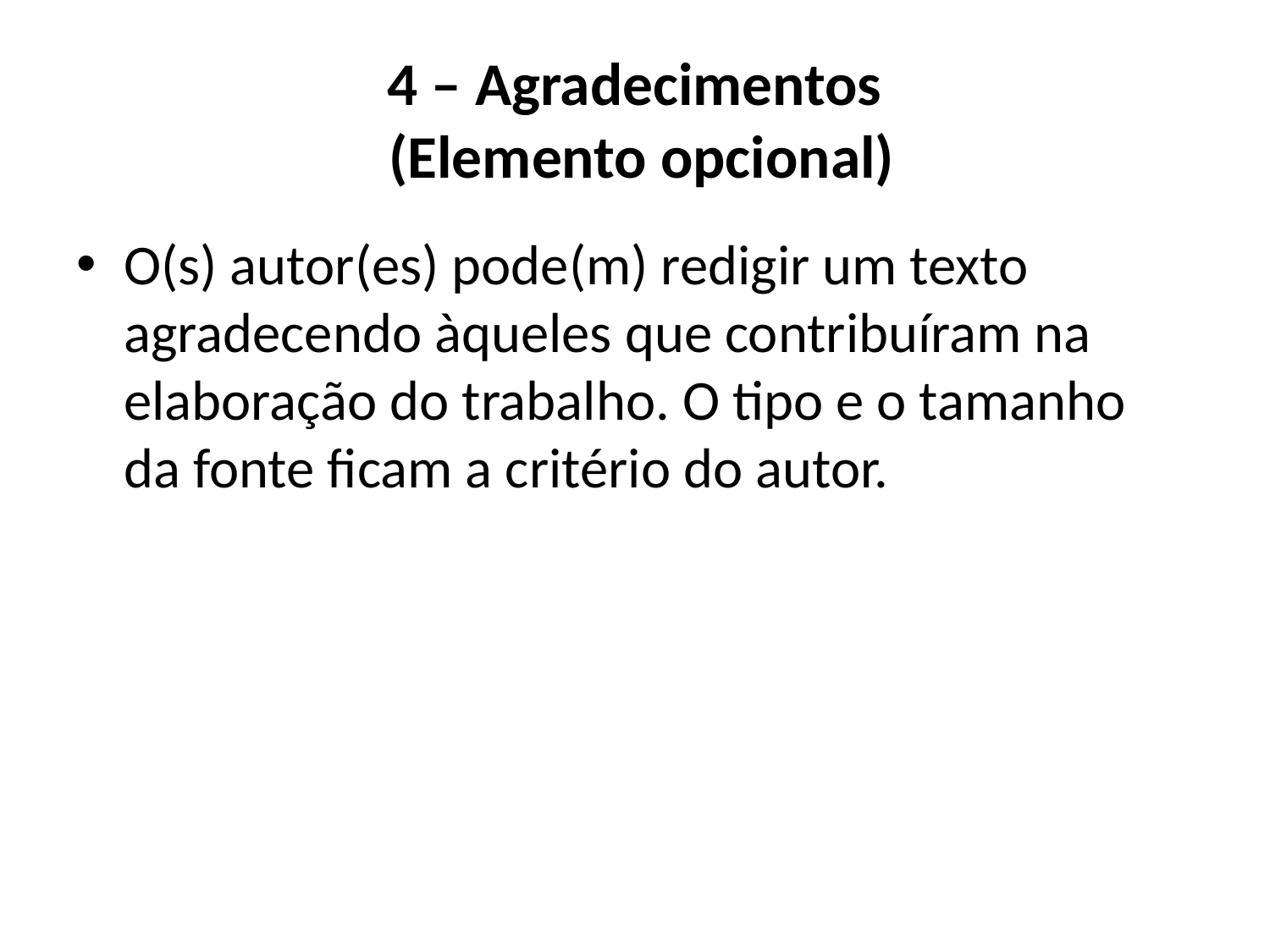

# 4 – Agradecimentos (Elemento opcional)
O(s) autor(es) pode(m) redigir um texto agradecendo àqueles que contribuíram na elaboração do trabalho. O tipo e o tamanho da fonte ficam a critério do autor.